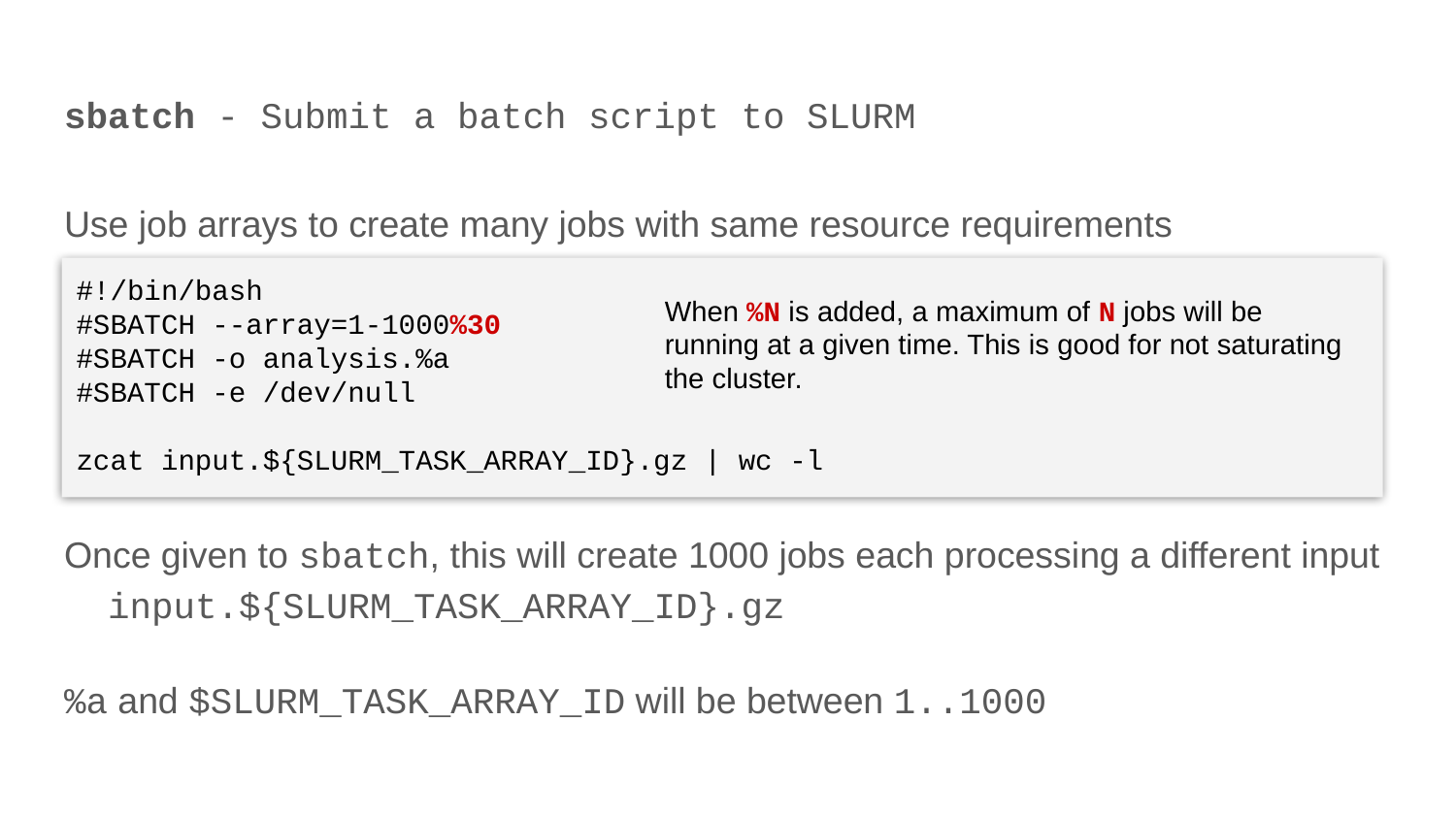

# sbatch - Submit a batch script to SLURM
Use job arrays to create many jobs with same resource requirements
#!/bin/bash
#SBATCH --array=1-1000%30
#SBATCH -o analysis.%a
#SBATCH -e /dev/null

zcat input.${SLURM_TASK_ARRAY_ID}.gz | wc -l
When %N is added, a maximum of N jobs will be running at a given time. This is good for not saturating the cluster.
Once given to sbatch, this will create 1000 jobs each processing a different input
  input.${SLURM_TASK_ARRAY_ID}.gz
%a and $SLURM_TASK_ARRAY_ID will be between 1..1000